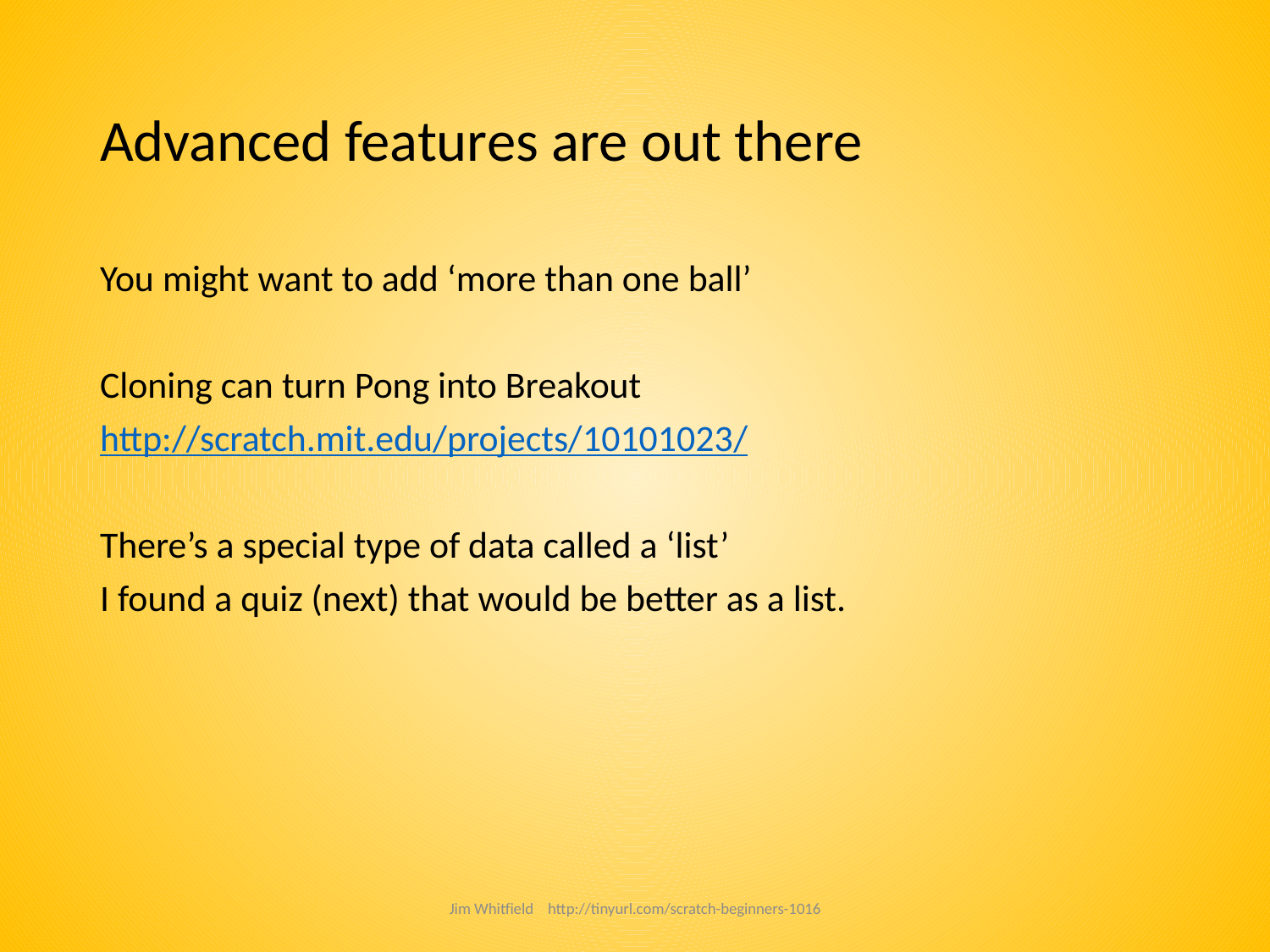

# Advanced features are out there
You might want to add ‘more than one ball’

Cloning can turn Pong into Breakout
http://scratch.mit.edu/projects/10101023/

There’s a special type of data called a ‘list’
I found a quiz (next) that would be better as a list.
Jim Whitfield    http://tinyurl.com/scratch-beginners-1016